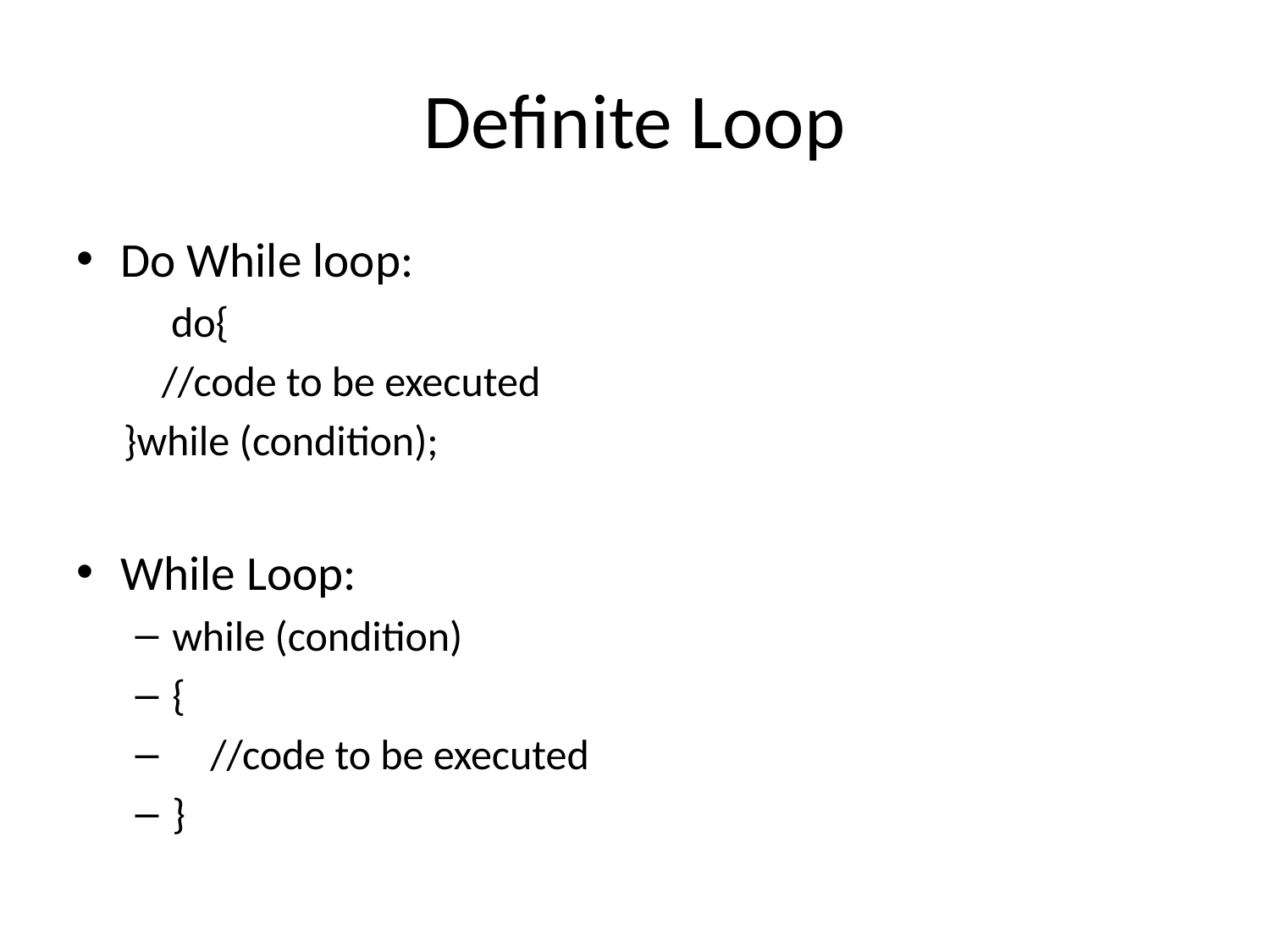

# Definite Loop
Do While loop:
     do{
    //code to be executed
}while (condition);

While Loop:
while (condition)
{
    //code to be executed
}